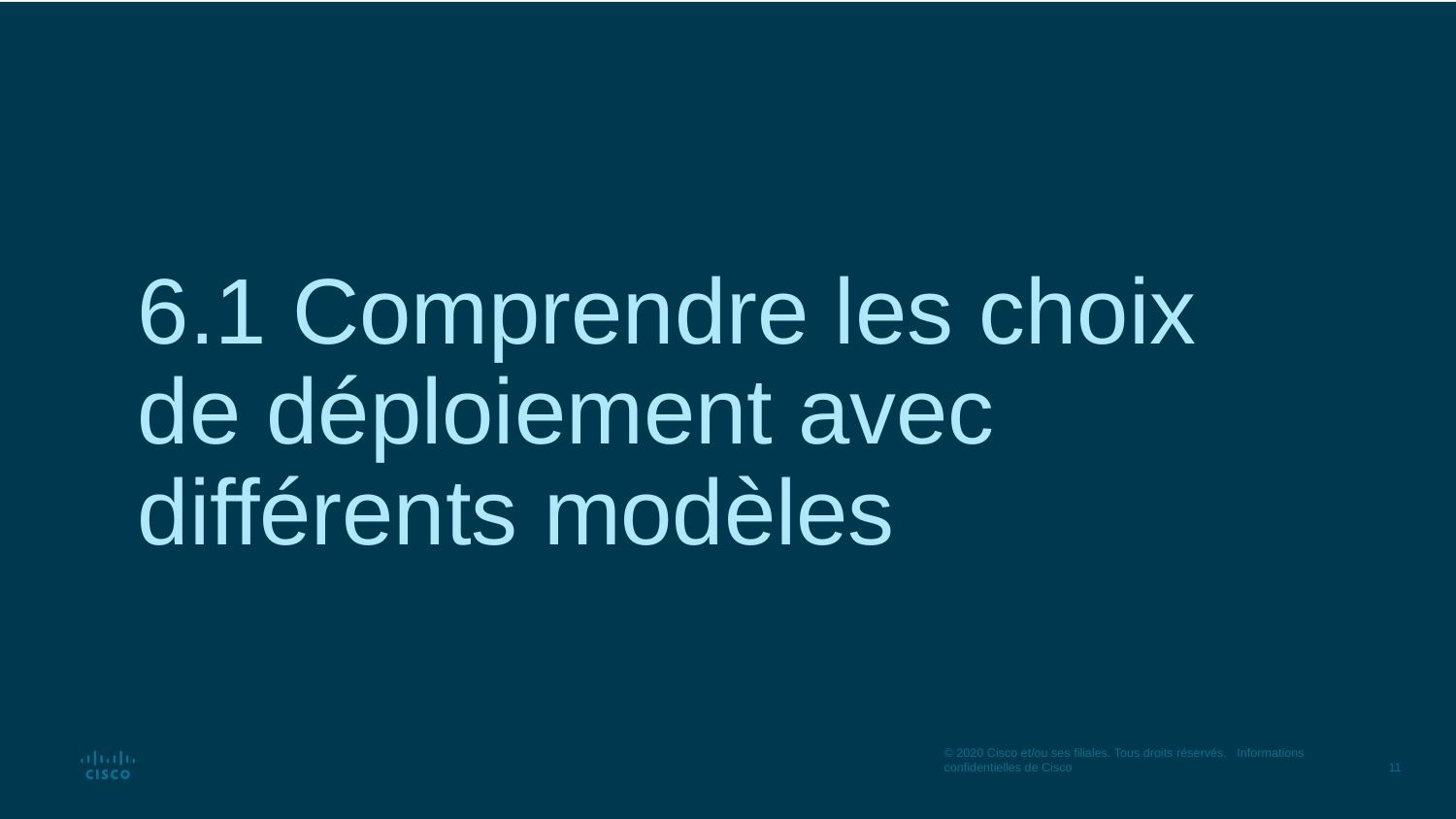

# 6.1 Comprendre les choix de déploiement avec différents modèles